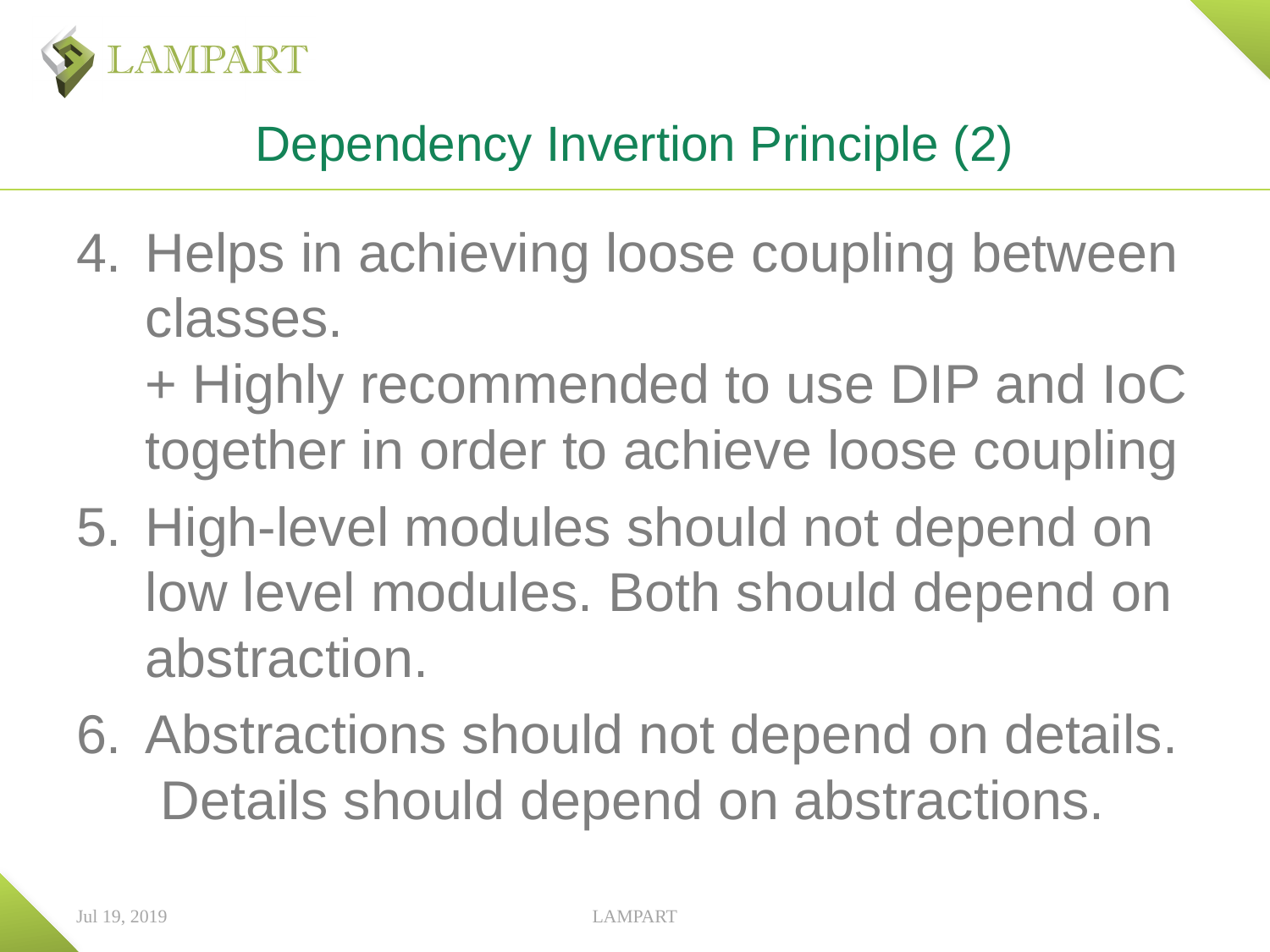

# Dependency Invertion Principle (2)
Helps in achieving loose coupling between classes.
+ Highly recommended to use DIP and IoC together in order to achieve loose coupling
High-level modules should not depend on low level modules. Both should depend on abstraction.
Abstractions should not depend on details.  Details should depend on abstractions.
Jul 19, 2019
LAMPART
31